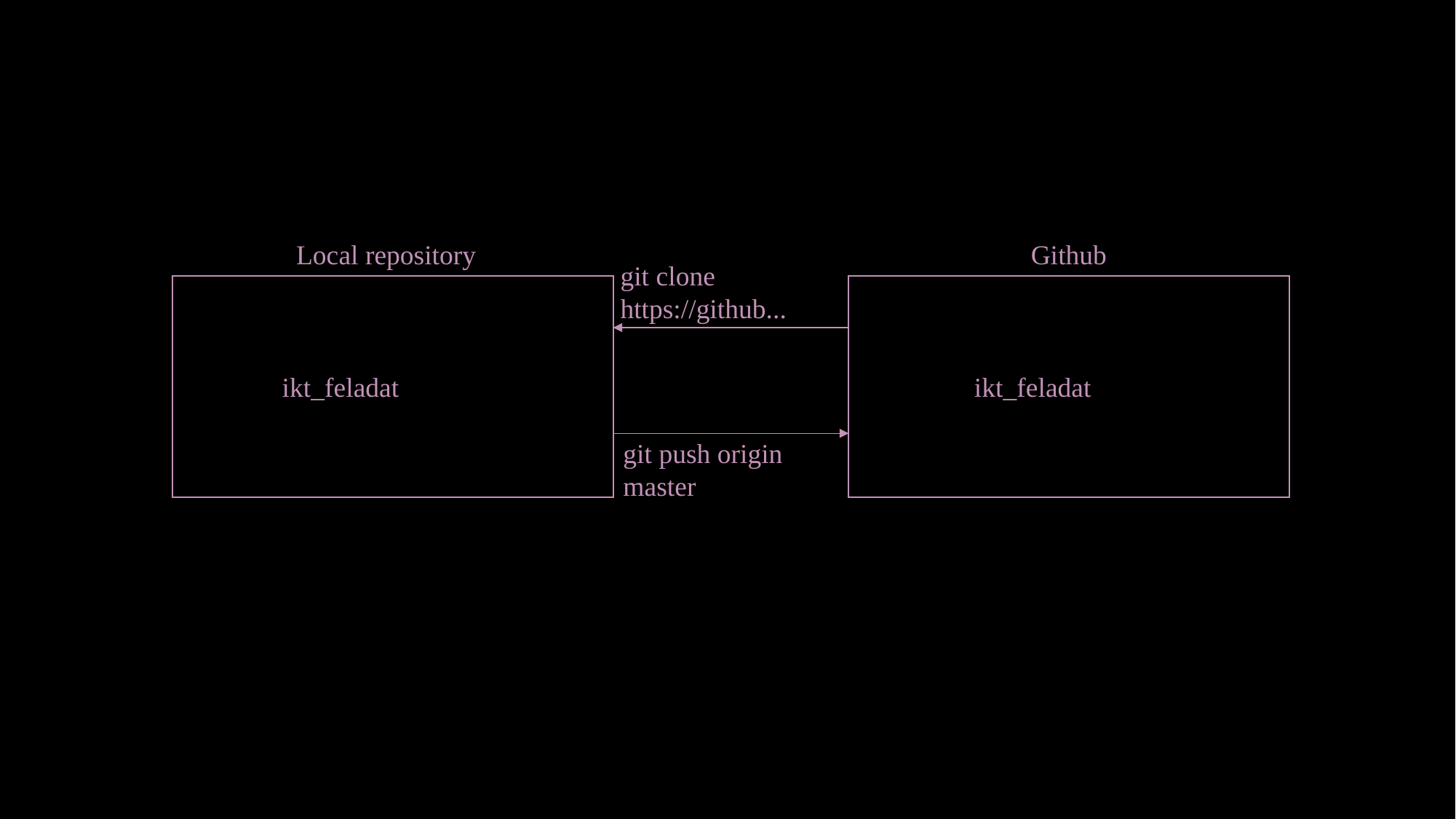

Local repository
Github
git clone https://github...

ikt_feladat
ikt_feladat
git push origin master